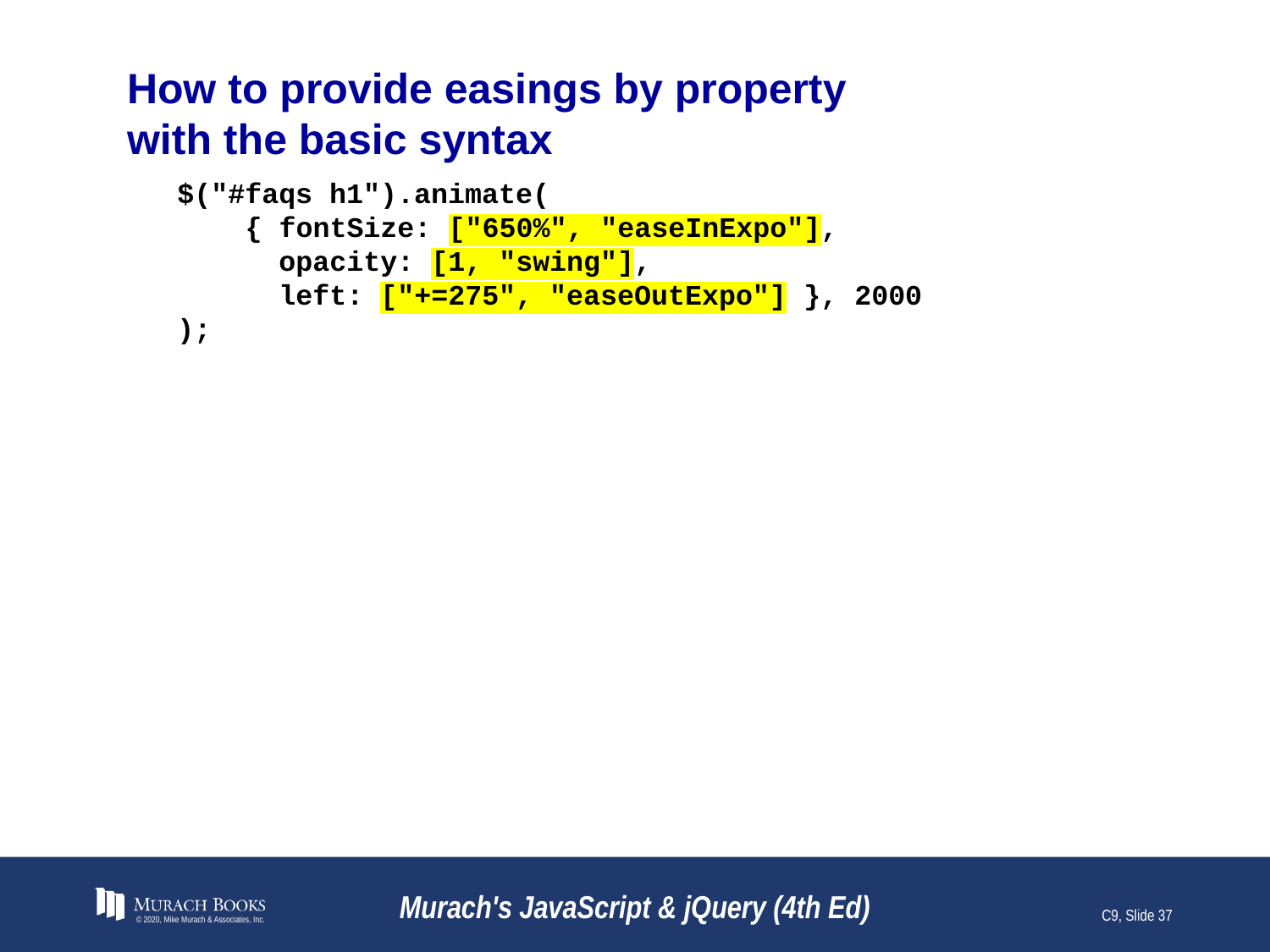

# How to provide easings by property with the basic syntax
$("#faqs h1").animate(
    { fontSize: ["650%", "easeInExpo"],
      opacity: [1, "swing"],
      left: ["+=275", "easeOutExpo"] }, 2000
);

© 2020, Mike Murach & Associates, Inc.
Murach's JavaScript & jQuery (4th Ed)

C9, Slide 37